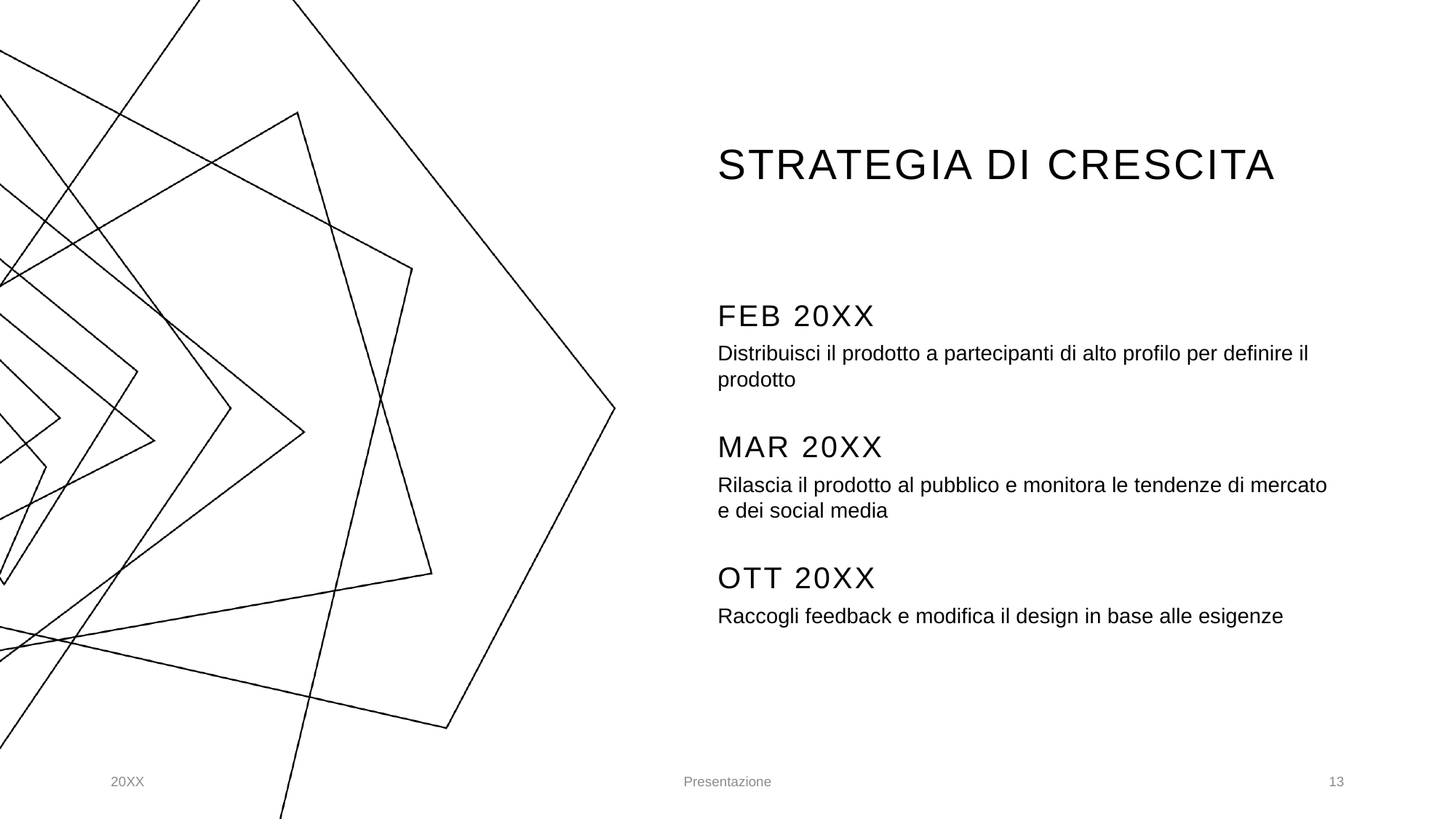

# Strategia di crescita
Feb 20XX
Distribuisci il prodotto a partecipanti di alto profilo per definire il prodotto
MAR 20XX
Rilascia il prodotto al pubblico e monitora le tendenze di mercato​ e dei social media
Ott 20XX
Raccogli feedback e modifica il design in base alle esigenze

20XX
Presentazione
13